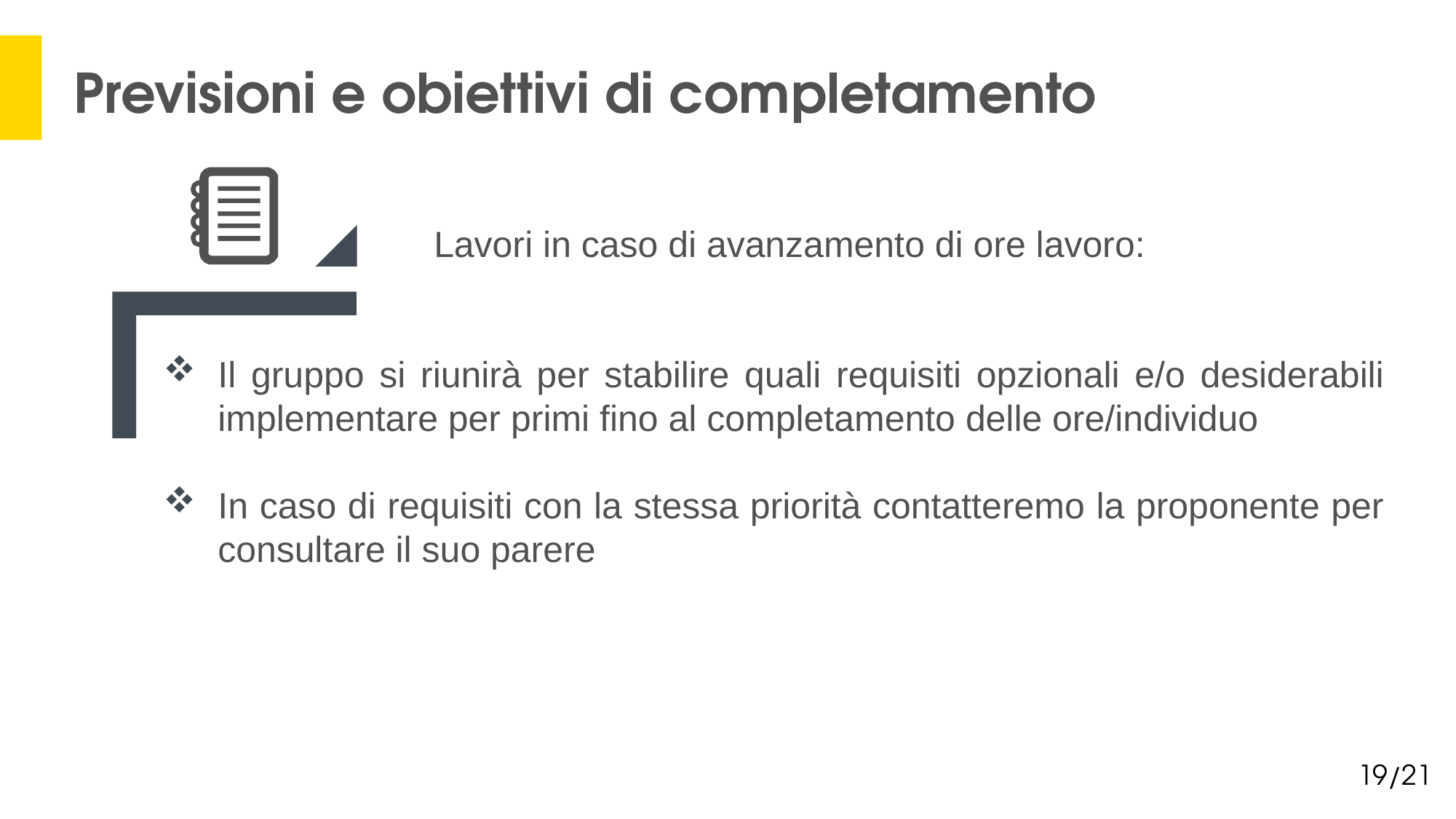

Previsioni e obiettivi di completamento

Lavori in caso di avanzamento di ore lavoro:

Il gruppo si riunirà per stabilire quali requisiti opzionali e/o desiderabili implementare per primi fino al completamento delle ore/individuo

In caso di requisiti con la stessa priorità contatteremo la proponente per consultare il suo parere

19/21